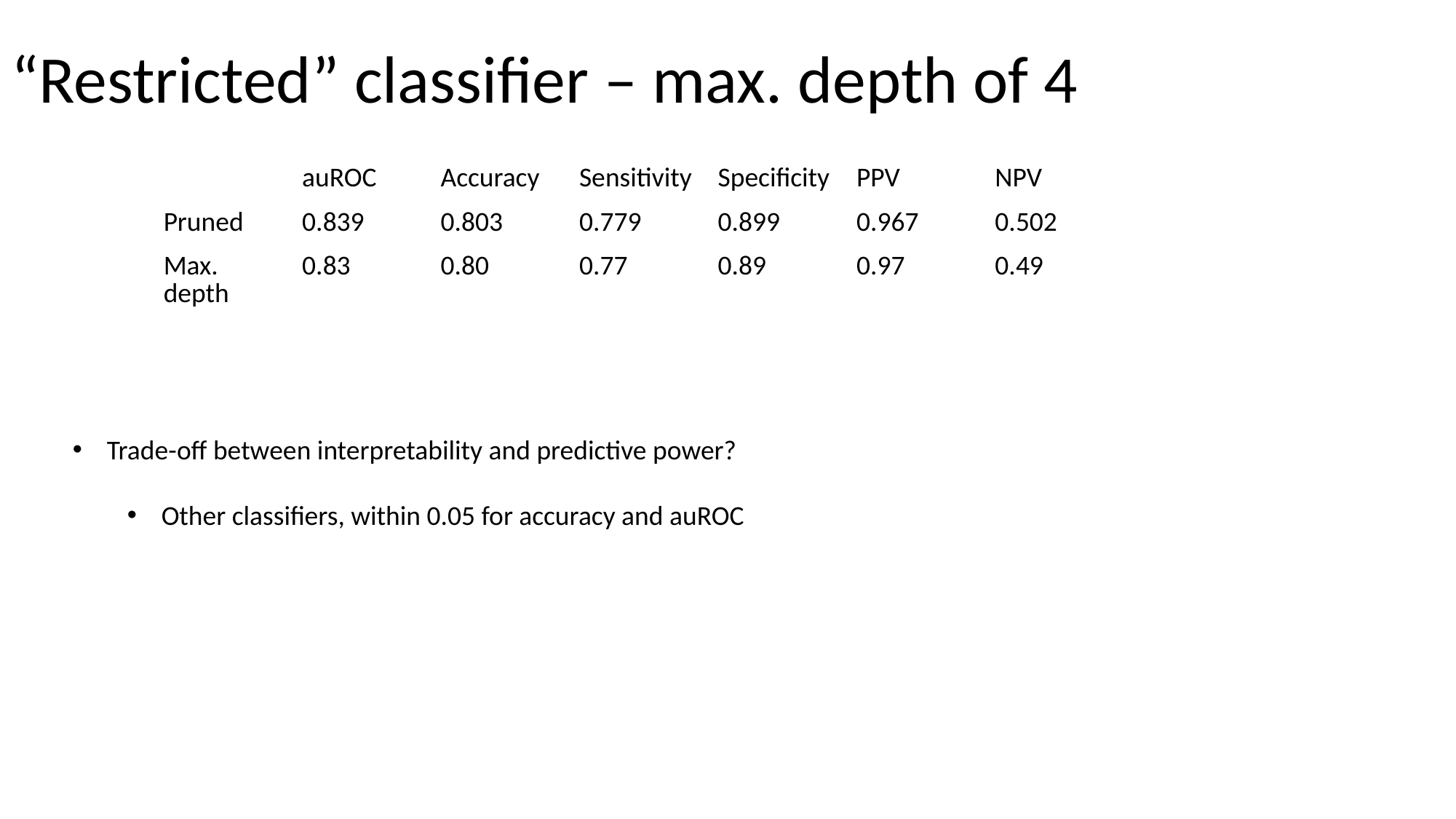

# “Restricted” classifier – max. depth of 4
|  | auROC | Accuracy | Sensitivity | Specificity | PPV | NPV |
| --- | --- | --- | --- | --- | --- | --- |
| Pruned | 0.839 | 0.803 | 0.779 | 0.899 | 0.967 | 0.502 |
| Max. depth | 0.83 | 0.80 | 0.77 | 0.89 | 0.97 | 0.49 |
|  |  |  |  |  |  |  |
Trade-off between interpretability and predictive power?

Other classifiers, within 0.05 for accuracy and auROC